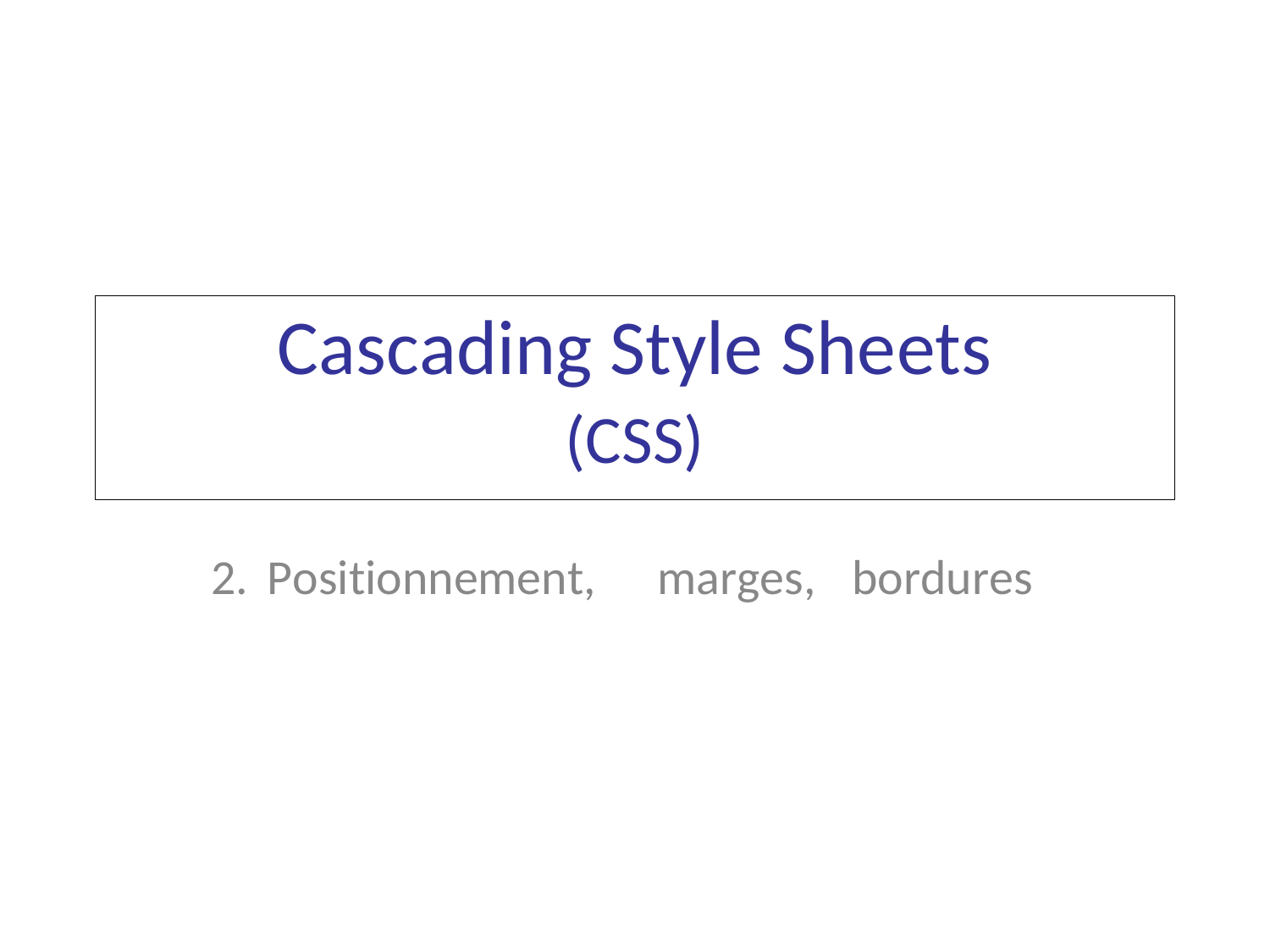

Cascading Style Sheets
(CSS)
2.
Positionnement,
marges,
bordures